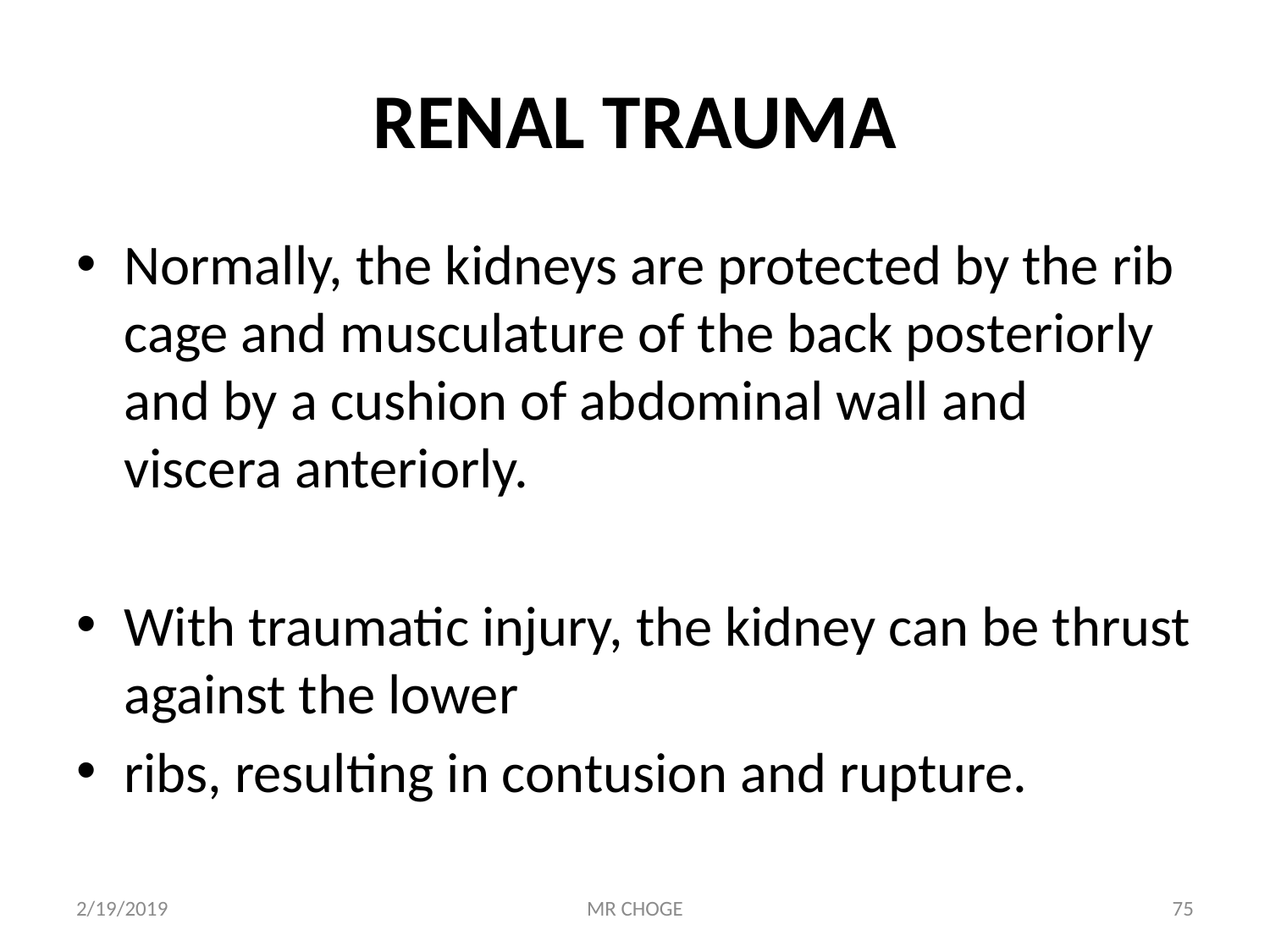

# RENAL TRAUMA
Normally, the kidneys are protected by the rib cage and musculature of the back posteriorly and by a cushion of abdominal wall and viscera anteriorly.

With traumatic injury, the kidney can be thrust against the lower
ribs, resulting in contusion and rupture.
2/19/2019
MR CHOGE
75